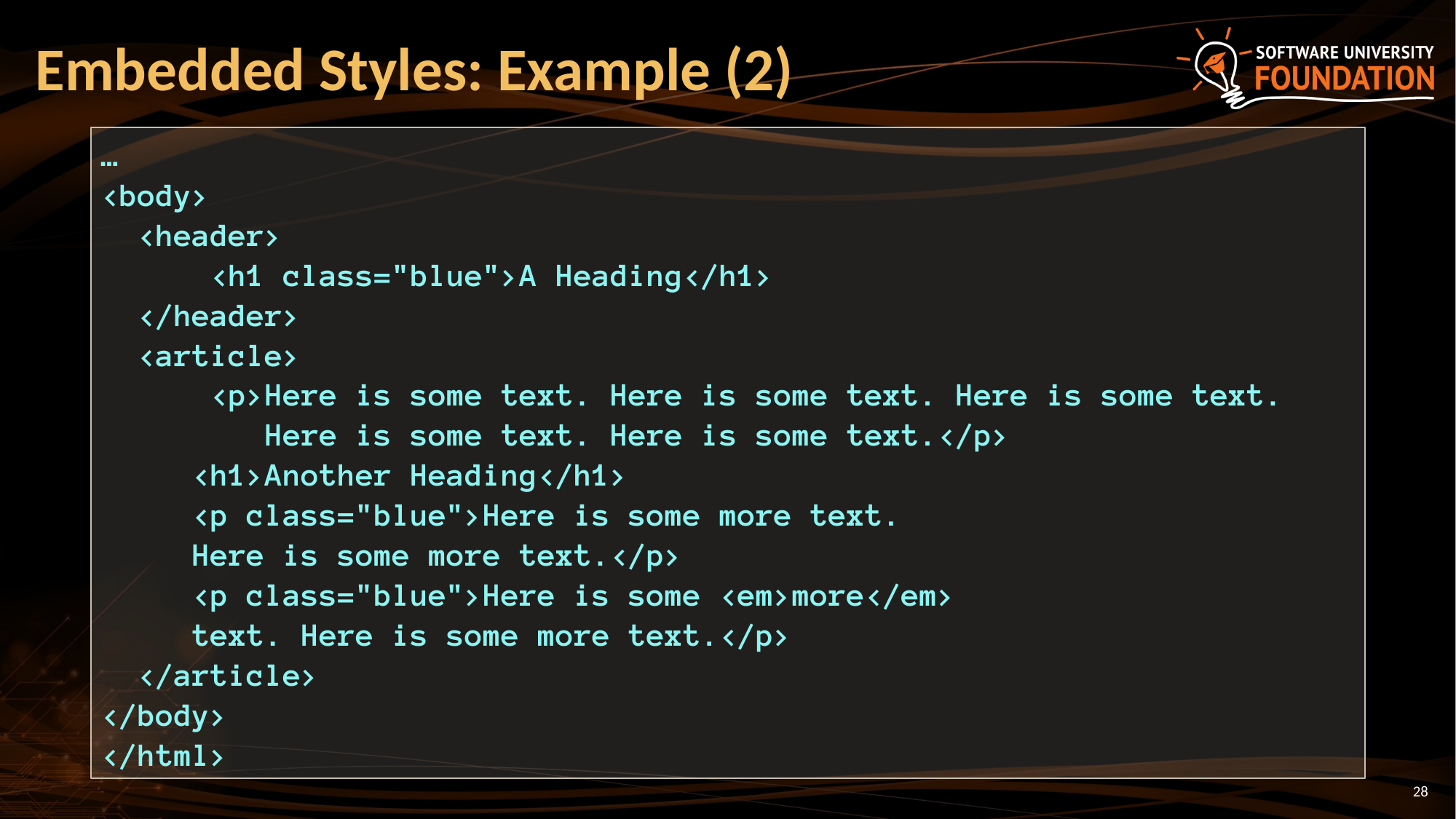

# Embedded Styles: Example (2)
…
<body>
  <header>
      <h1 class="blue">A Heading</h1>
  </header>
  <article>
      <p>Here is some text. Here is some text. Here is some text.
         Here is some text. Here is some text.</p>
     <h1>Another Heading</h1>
     <p class="blue">Here is some more text.
     Here is some more text.</p>
     <p class="blue">Here is some <em>more</em>
     text. Here is some more text.</p>
  </article>
</body>
</html>
28